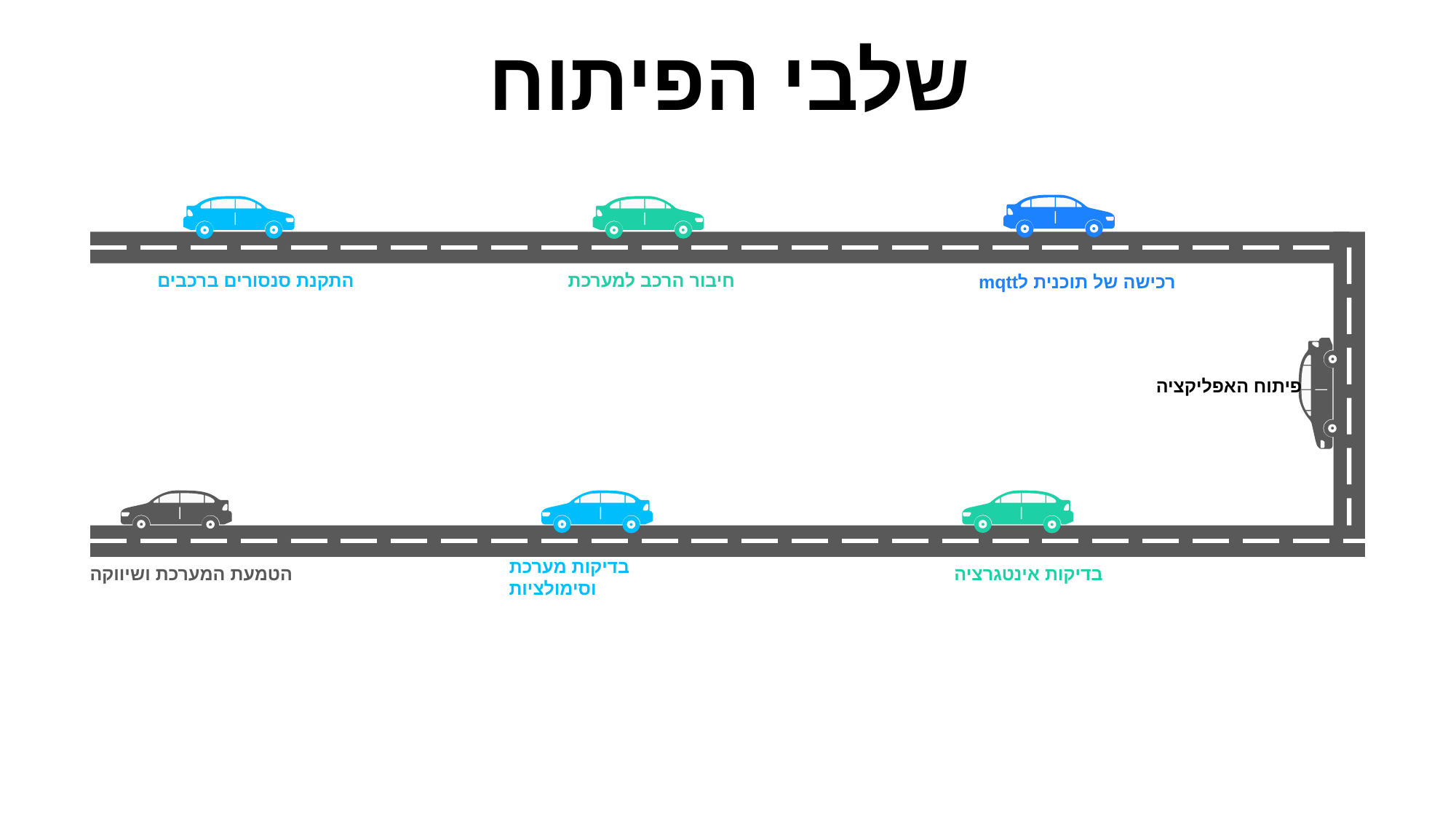

שלבי הפיתוח

התקנת סנסורים ברכבים
חיבור הרכב למערכת
 mqttרכישה של תוכנית ל
פיתוח האפליקציה

הטמעת המערכת ושיווקה
בדיקות אינטגרציה
בדיקות מערכת וסימולציות